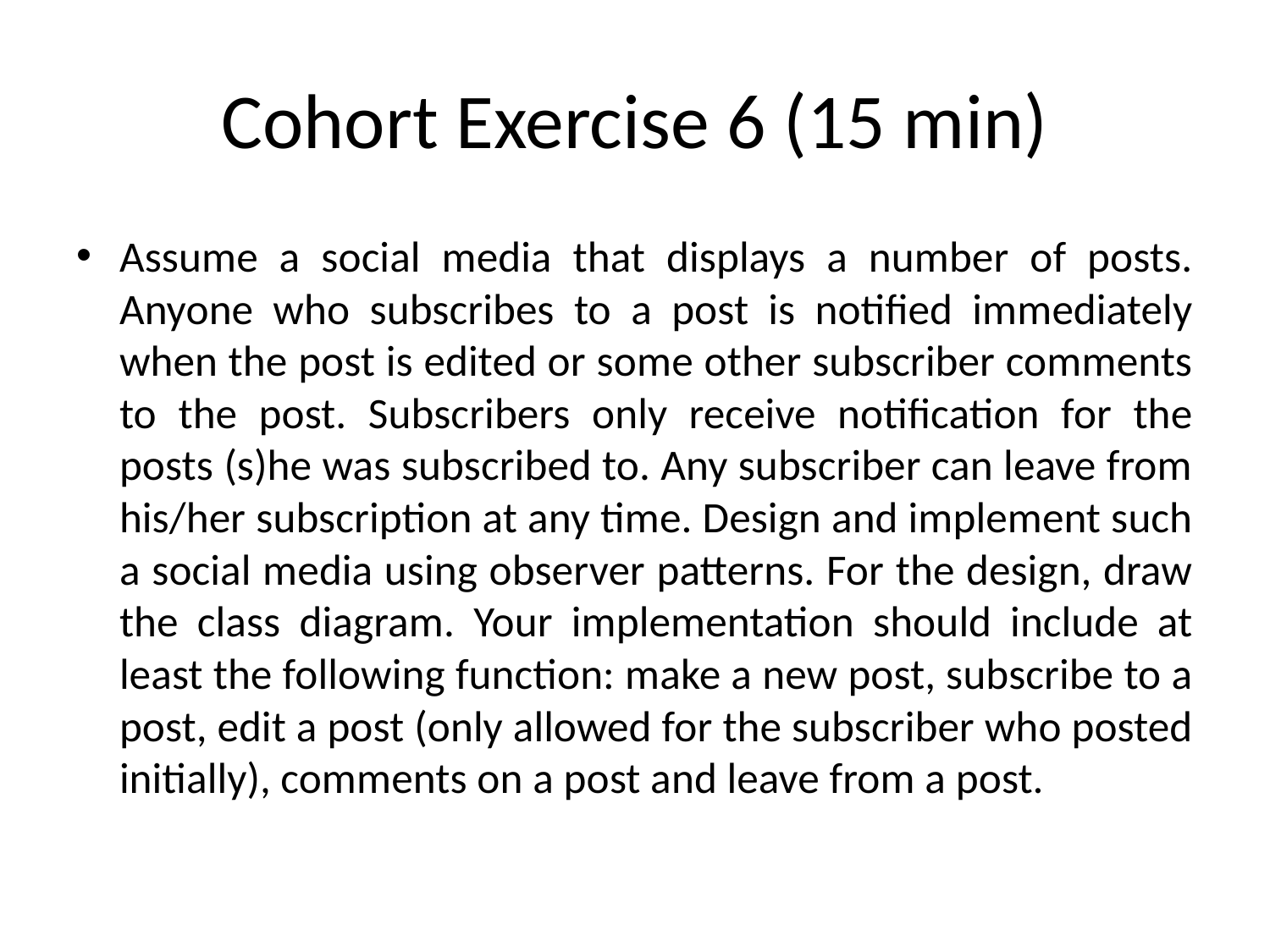

# Cohort Exercise 6 (15 min)
Assume a social media that displays a number of posts. Anyone who subscribes to a post is notified immediately when the post is edited or some other subscriber comments to the post. Subscribers only receive notification for the posts (s)he was subscribed to. Any subscriber can leave from his/her subscription at any time. Design and implement such a social media using observer patterns. For the design, draw the class diagram. Your implementation should include at least the following function: make a new post, subscribe to a post, edit a post (only allowed for the subscriber who posted initially), comments on a post and leave from a post.